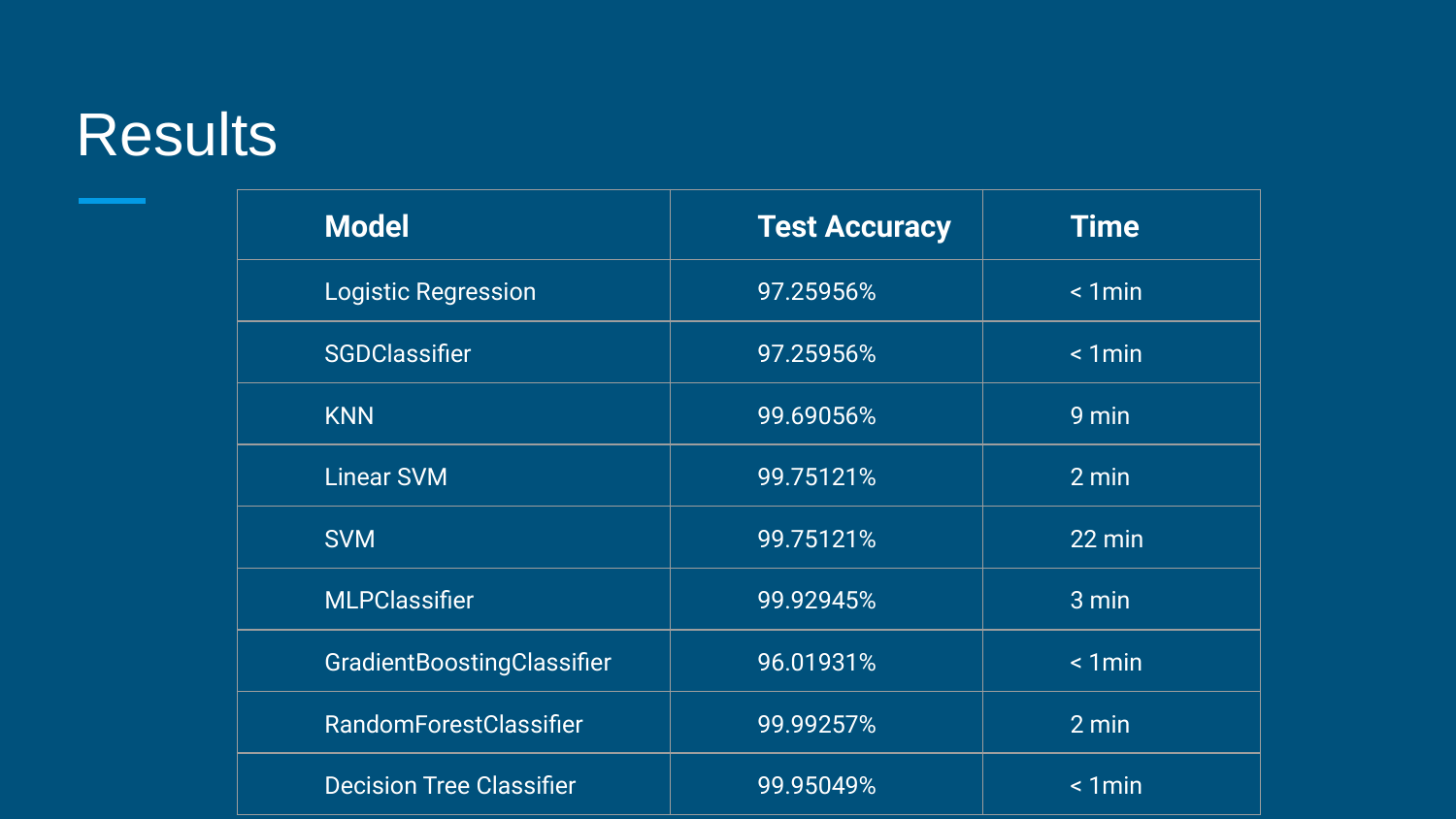

# Results
| Model | Test Accuracy | Time |
| --- | --- | --- |
| Logistic Regression | 97.25956% | < 1min |
| SGDClassifier | 97.25956% | < 1min |
| KNN | 99.69056% | 9 min |
| Linear SVM | 99.75121% | 2 min |
| SVM | 99.75121% | 22 min |
| MLPClassifier | 99.92945% | 3 min |
| GradientBoostingClassifier | 96.01931% | < 1min |
| RandomForestClassifier | 99.99257% | 2 min |
| Decision Tree Classifier | 99.95049% | < 1min |